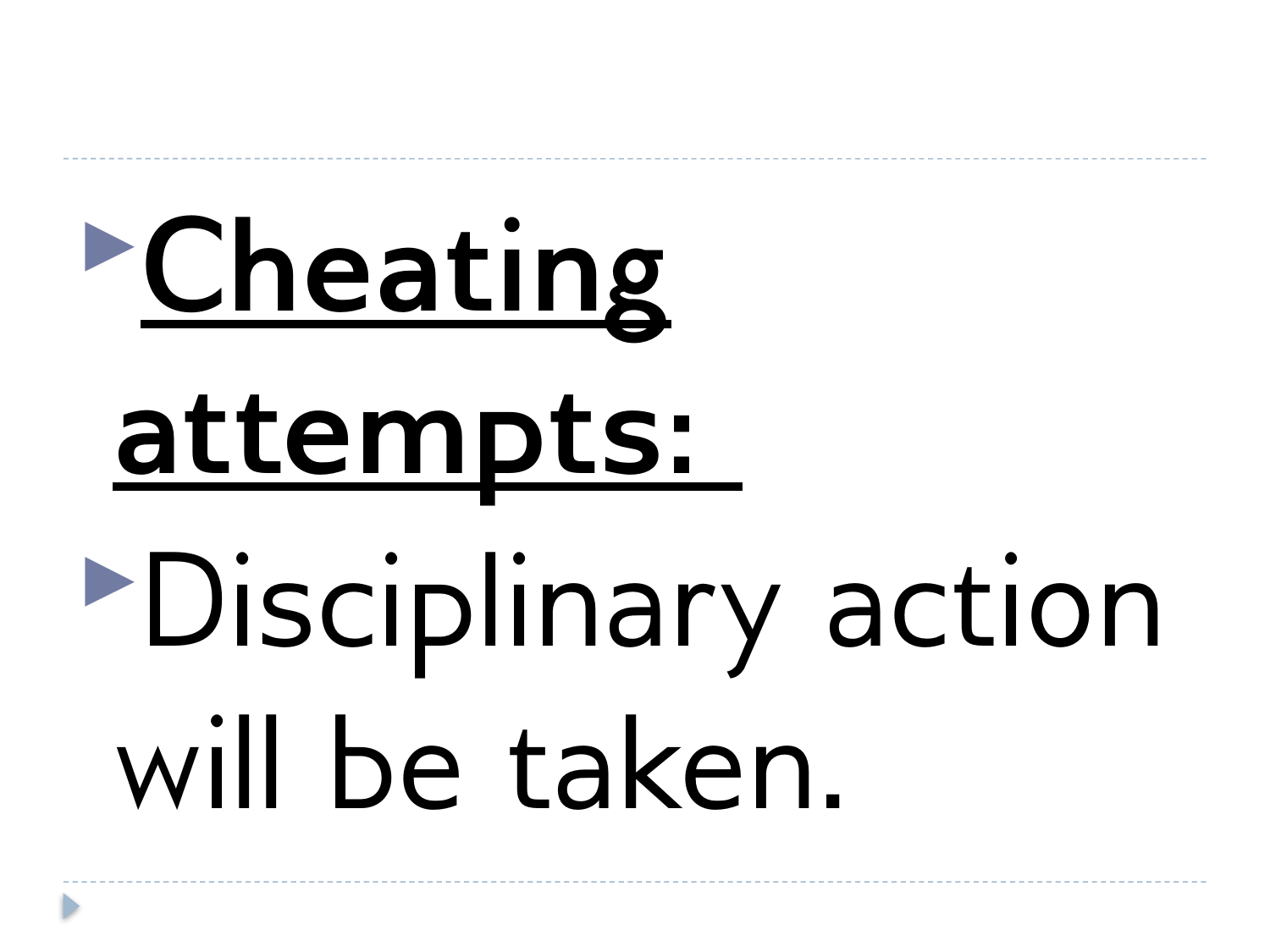

#
Cheating attempts:
Disciplinary action will be taken.